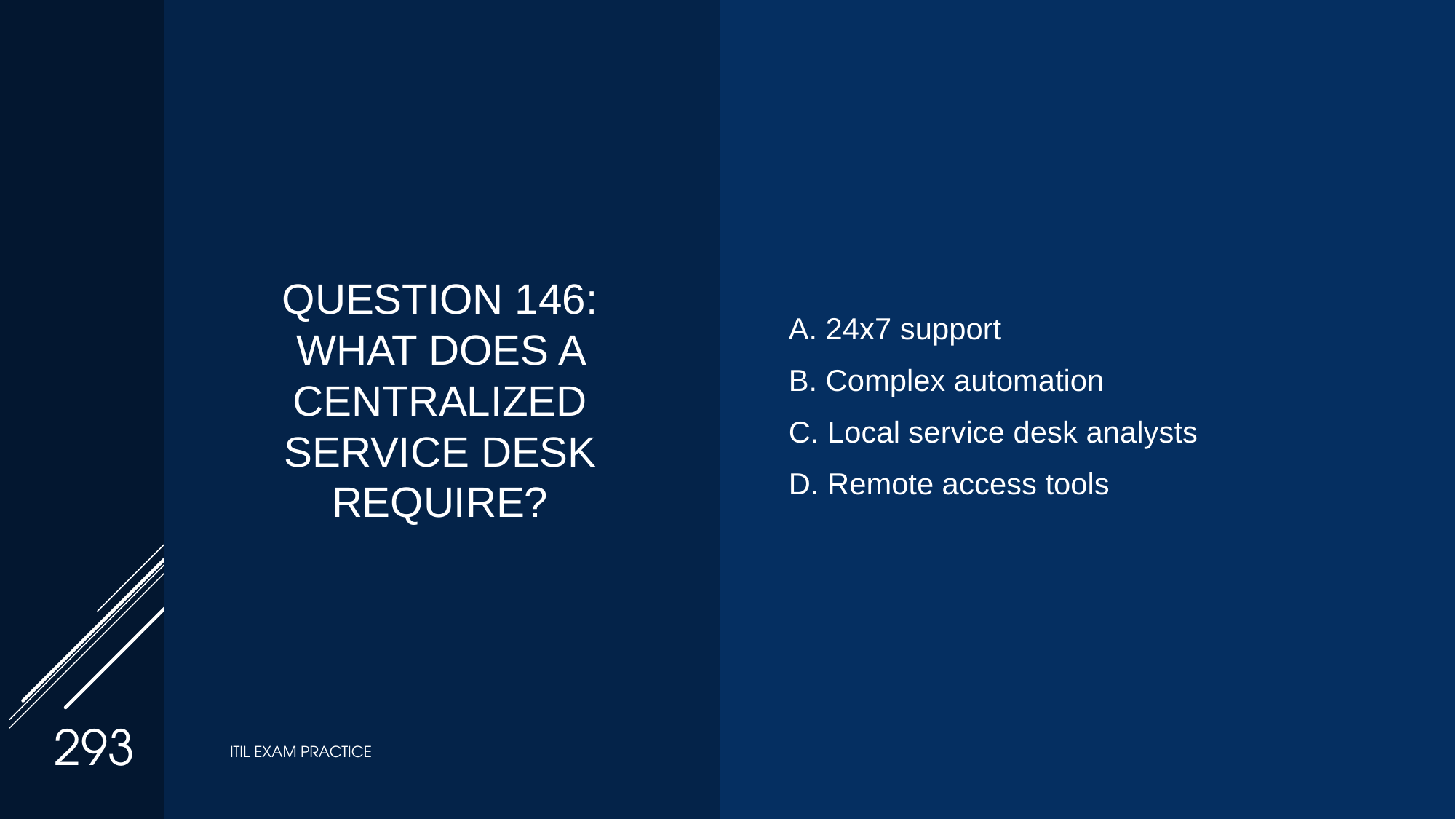

# Question 146: What does a centralized service desk require?
A. 24x7 support
B. Complex automation
C. Local service desk analysts
D. Remote access tools
293
ITIL EXAM PRACTICE